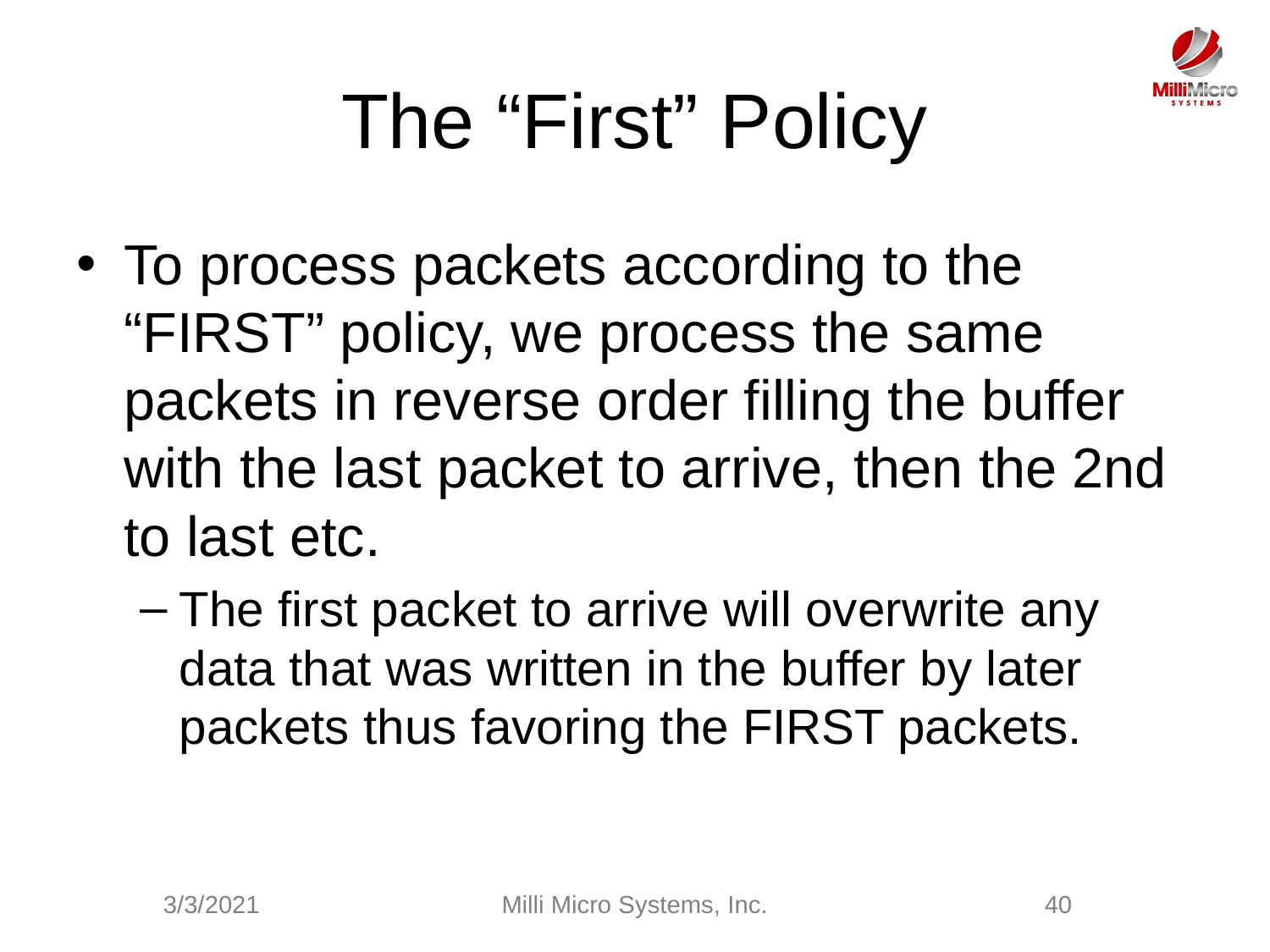

# The “First” Policy
To process packets according to the “FIRST” policy, we process the same packets in reverse order filling the buffer with the last packet to arrive, then the 2nd to last etc.
The first packet to arrive will overwrite any data that was written in the buffer by later packets thus favoring the FIRST packets.
3/3/2021
Milli Micro Systems, Inc.
40